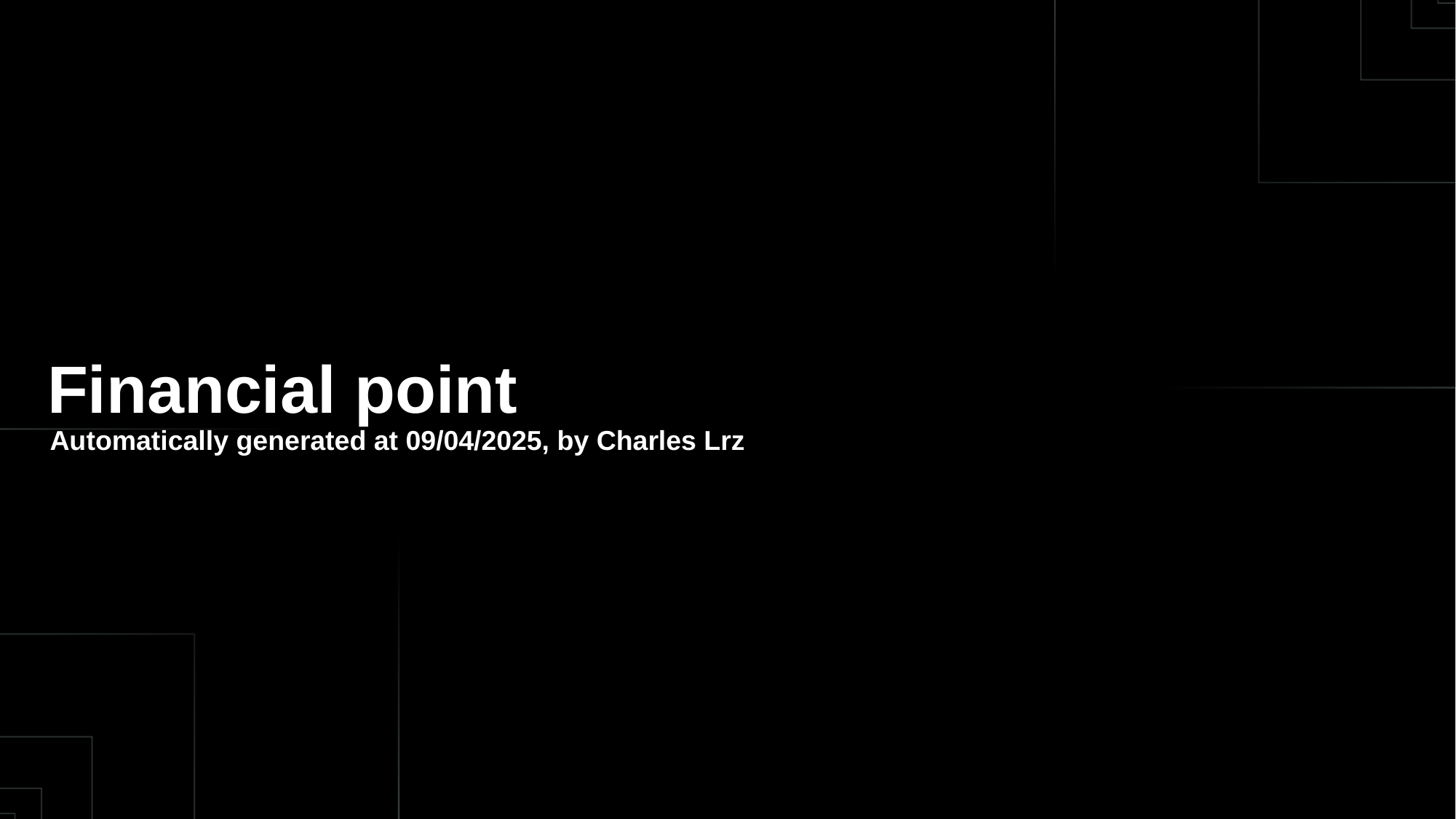

Financial point
Automatically generated at 09/04/2025, by Charles Lrz
1